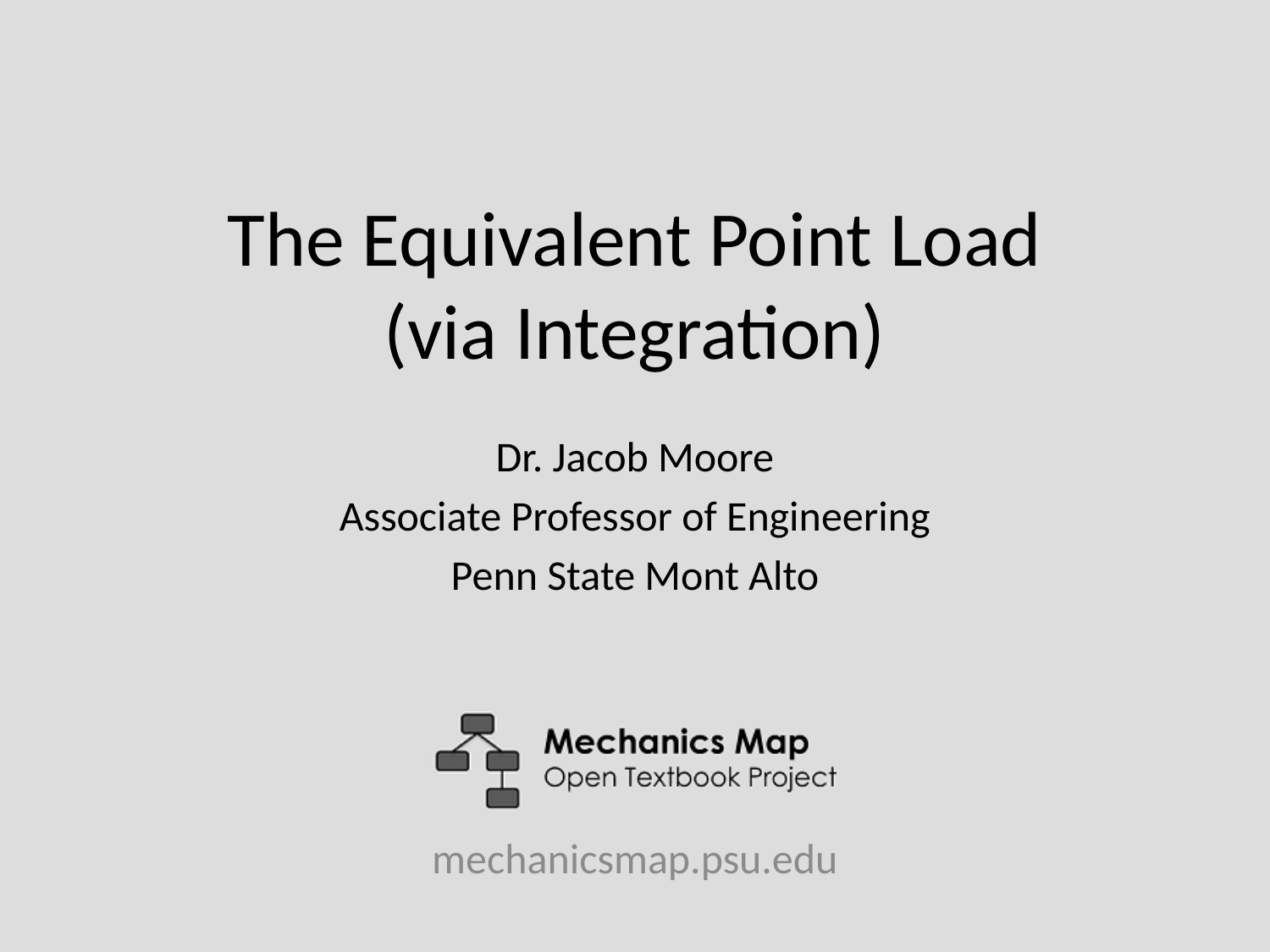

# The Equivalent Point Load (via Integration)
Dr. Jacob Moore
Associate Professor of Engineering
Penn State Mont Alto